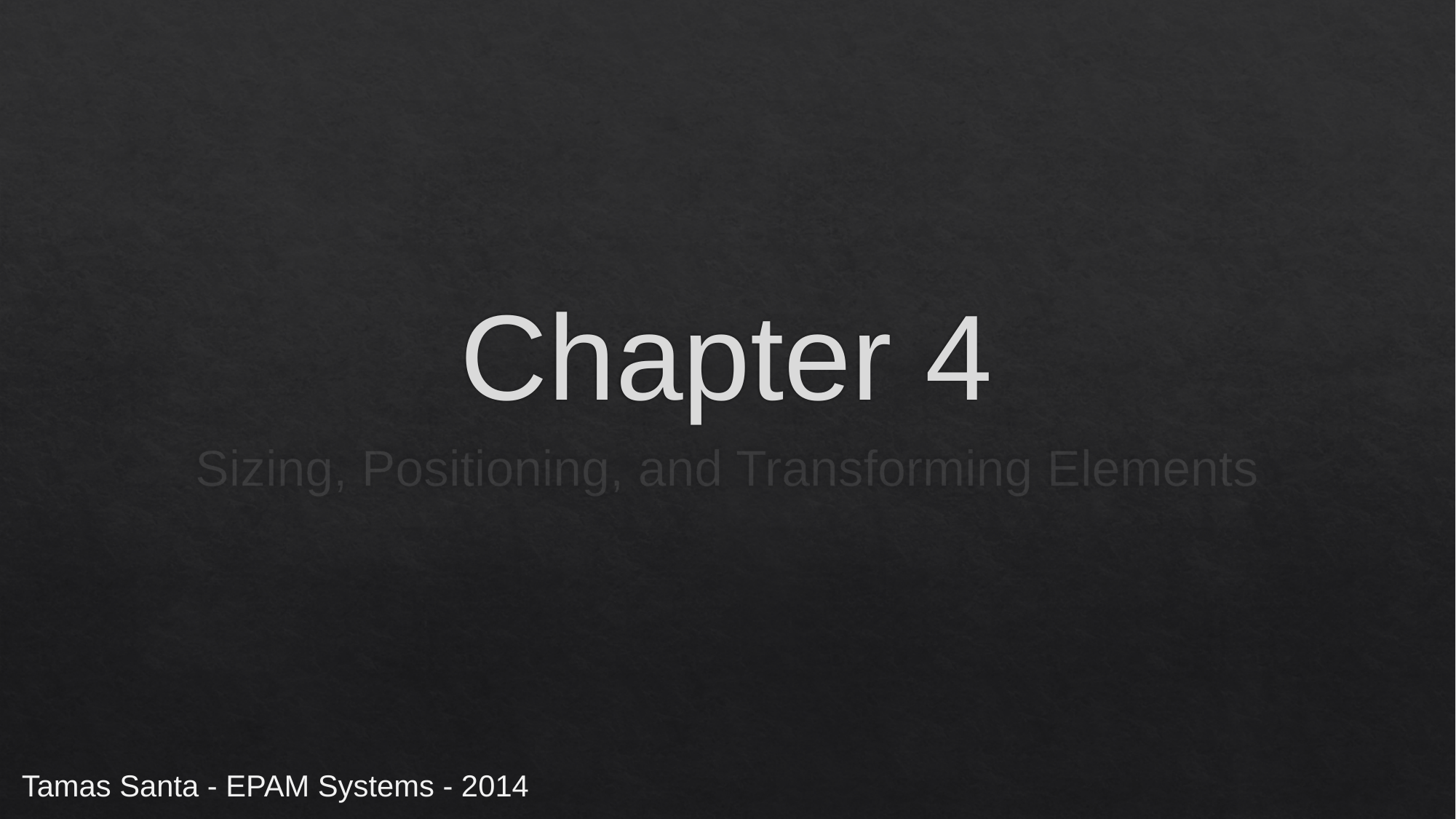

# Chapter 4
Sizing, Positioning, and Transforming Elements
Tamas Santa - EPAM Systems - 2014